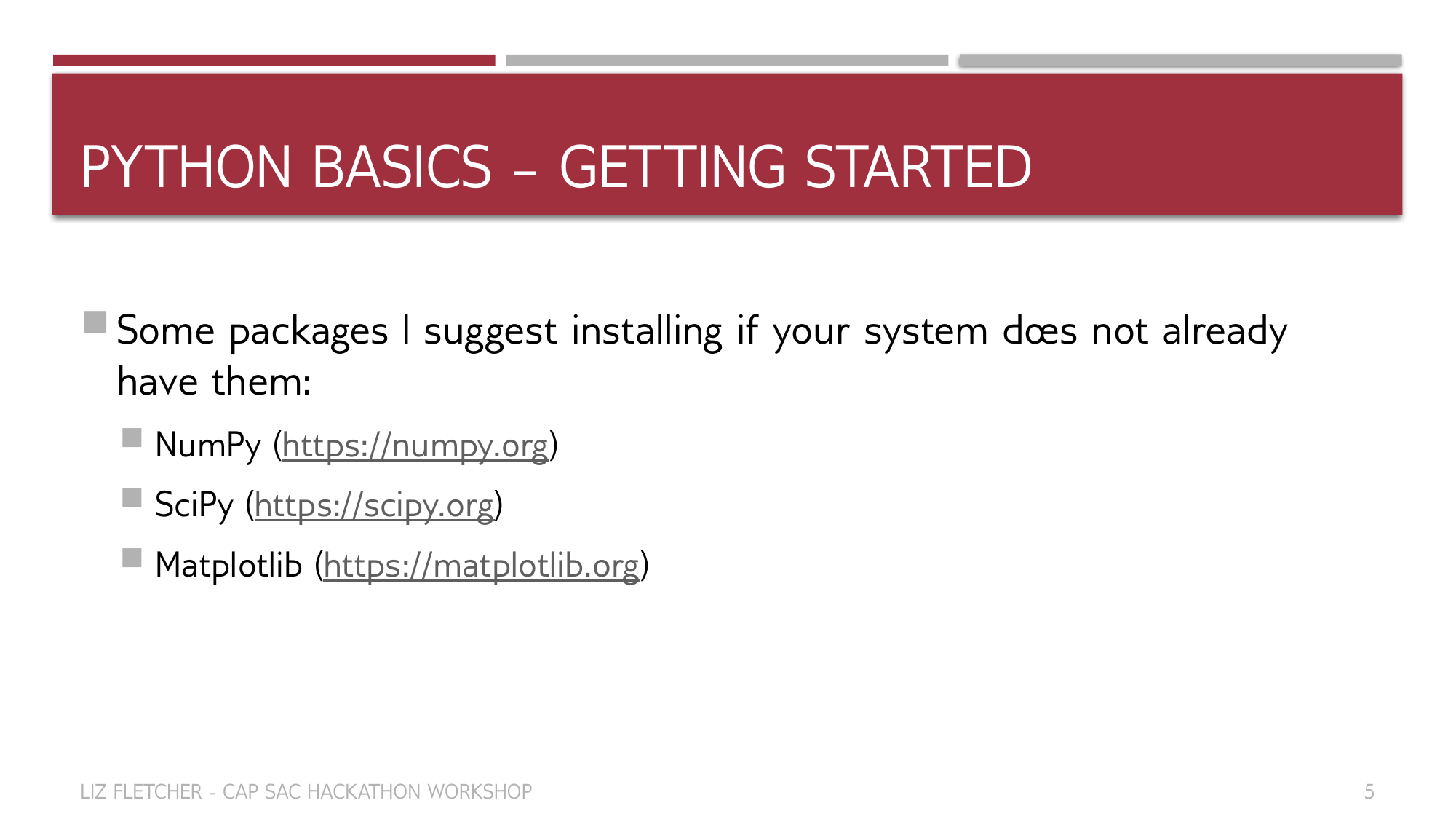

# Python basics – Getting started
Some packages I suggest installing if your system does not already have them:
NumPy (https://numpy.org)
SciPy (https://scipy.org)
Matplotlib (https://matplotlib.org)

5
Liz Fletcher - CAP SAC Hackathon Workshop